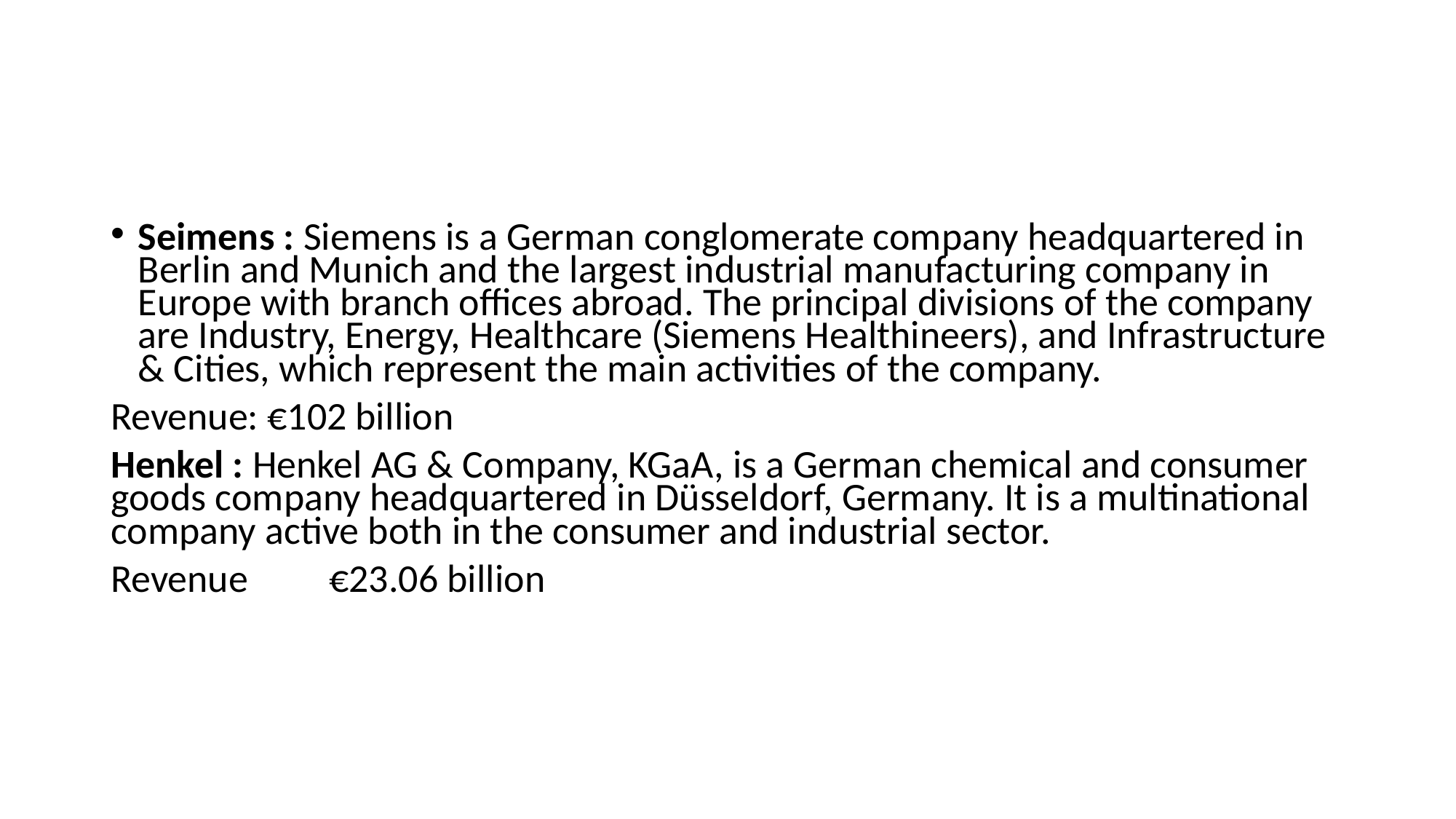

Seimens : Siemens is a German conglomerate company headquartered in Berlin and Munich and the largest industrial manufacturing company in Europe with branch offices abroad. The principal divisions of the company are Industry, Energy, Healthcare (Siemens Healthineers), and Infrastructure & Cities, which represent the main activities of the company.
Revenue: €102 billion
Henkel : Henkel AG & Company, KGaA, is a German chemical and consumer goods company headquartered in Düsseldorf, Germany. It is a multinational company active both in the consumer and industrial sector.
Revenue	€23.06 billion